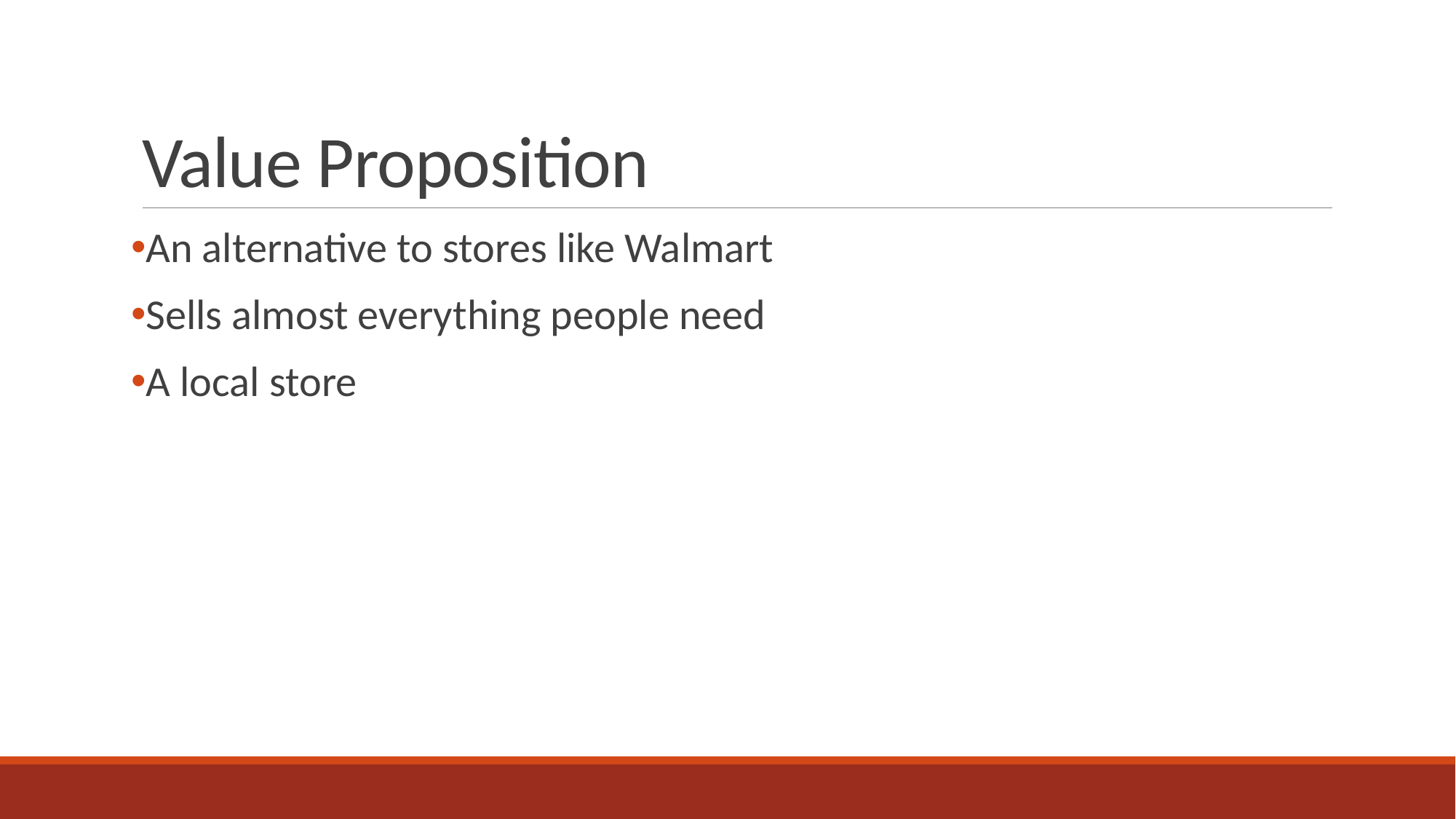

# Value Proposition
An alternative to stores like Walmart
Sells almost everything people need
A local store